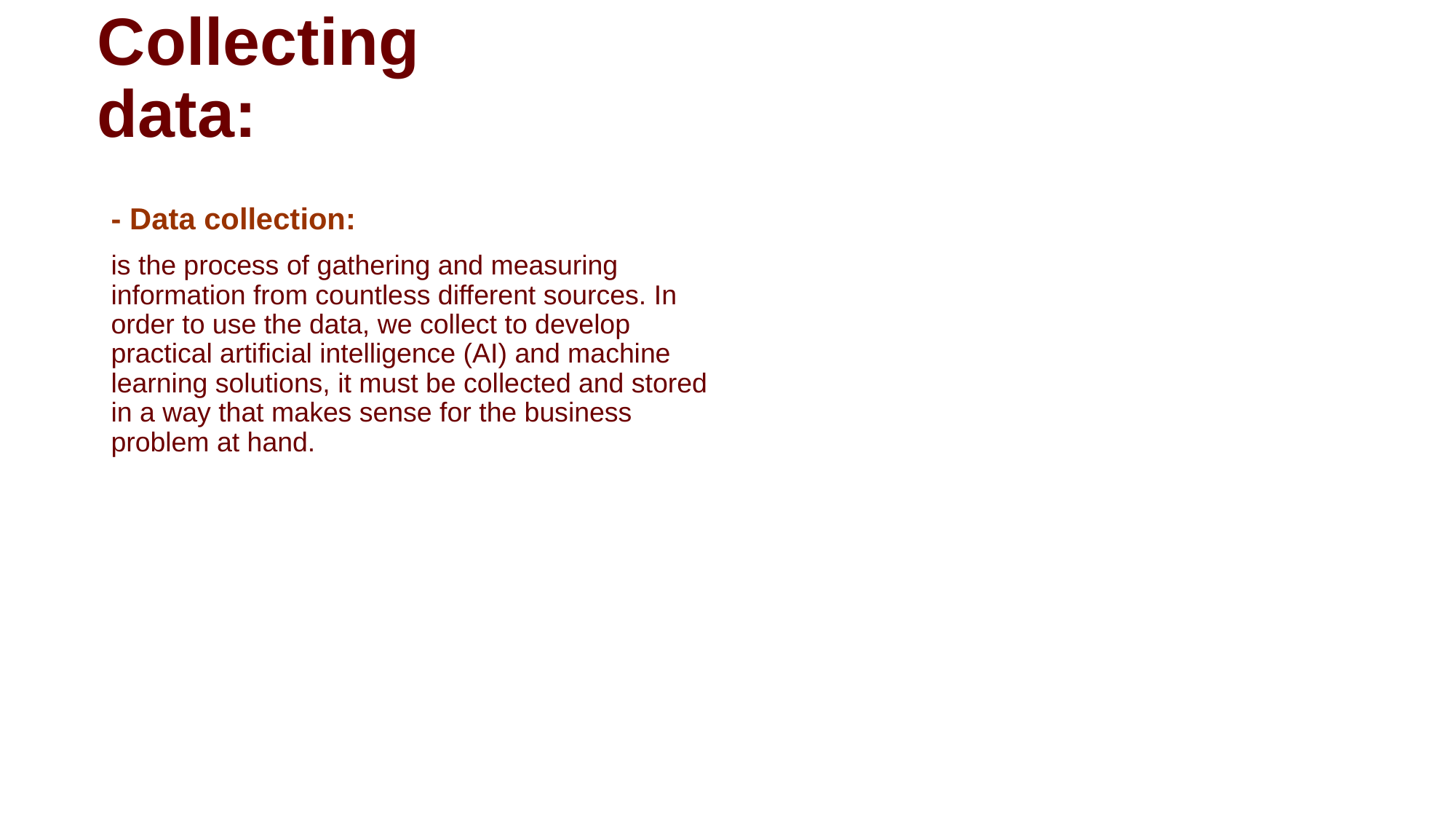

# Collecting data:
- Data collection:
is the process of gathering and measuring information from countless different sources. In order to use the data, we collect to develop practical artificial intelligence (AI) and machine learning solutions, it must be collected and stored in a way that makes sense for the business problem at hand.